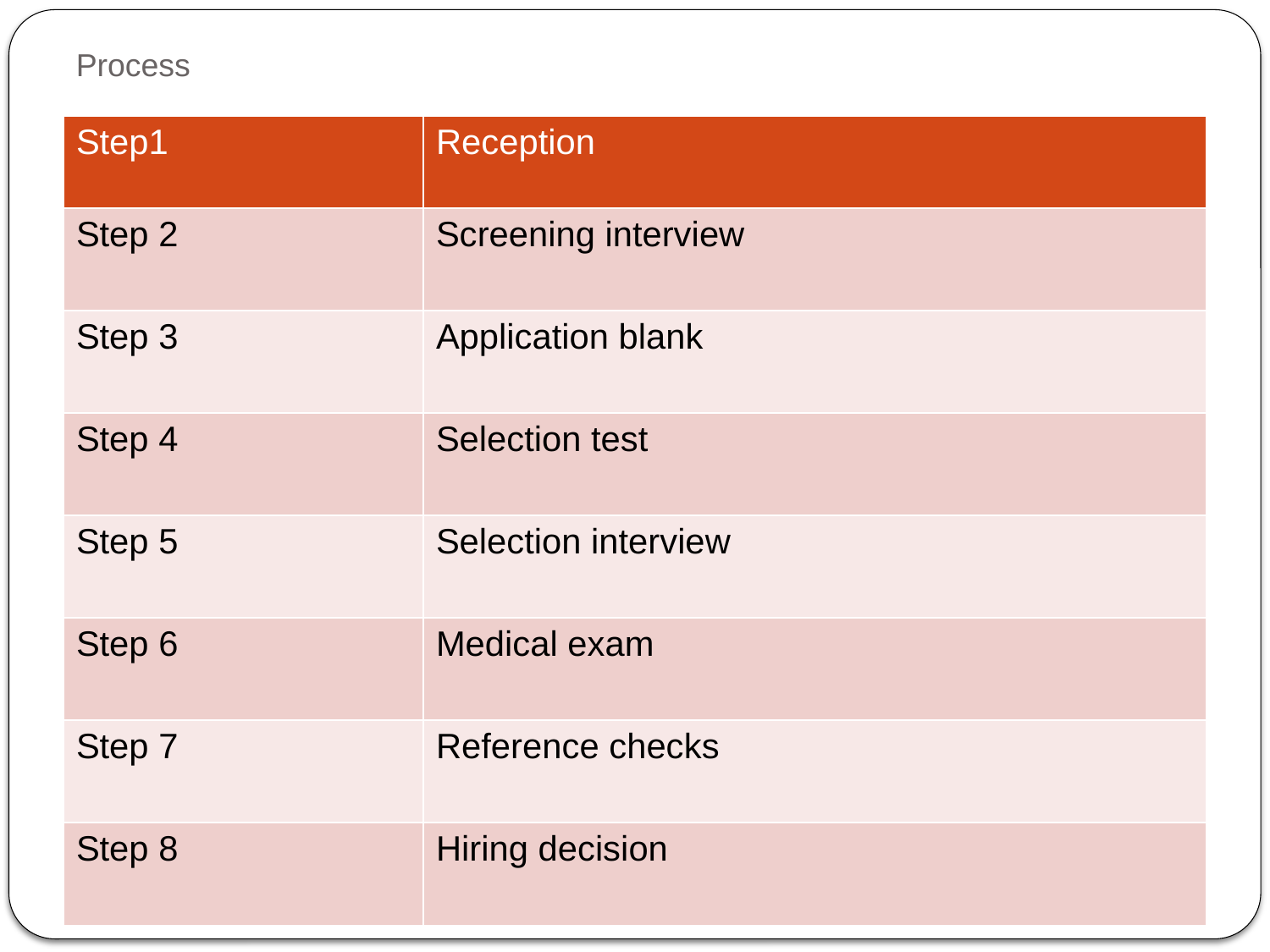

# Process
| Step1 | Reception |
| --- | --- |
| Step 2 | Screening interview |
| Step 3 | Application blank |
| Step 4 | Selection test |
| Step 5 | Selection interview |
| Step 6 | Medical exam |
| Step 7 | Reference checks |
| Step 8 | Hiring decision |